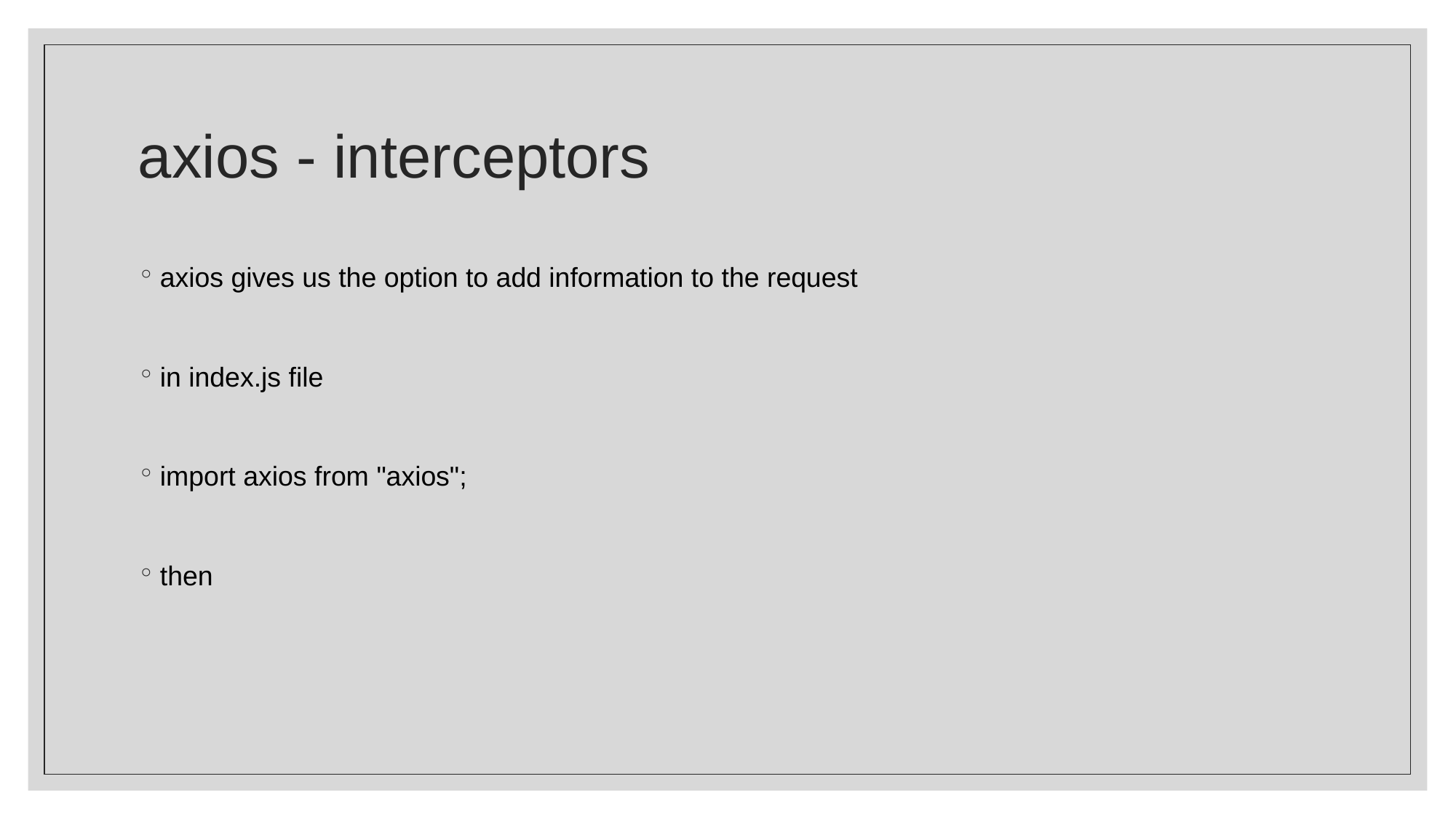

# axios - interceptors
axios gives us the option to add information to the request

in index.js file

import axios from "axios";

then